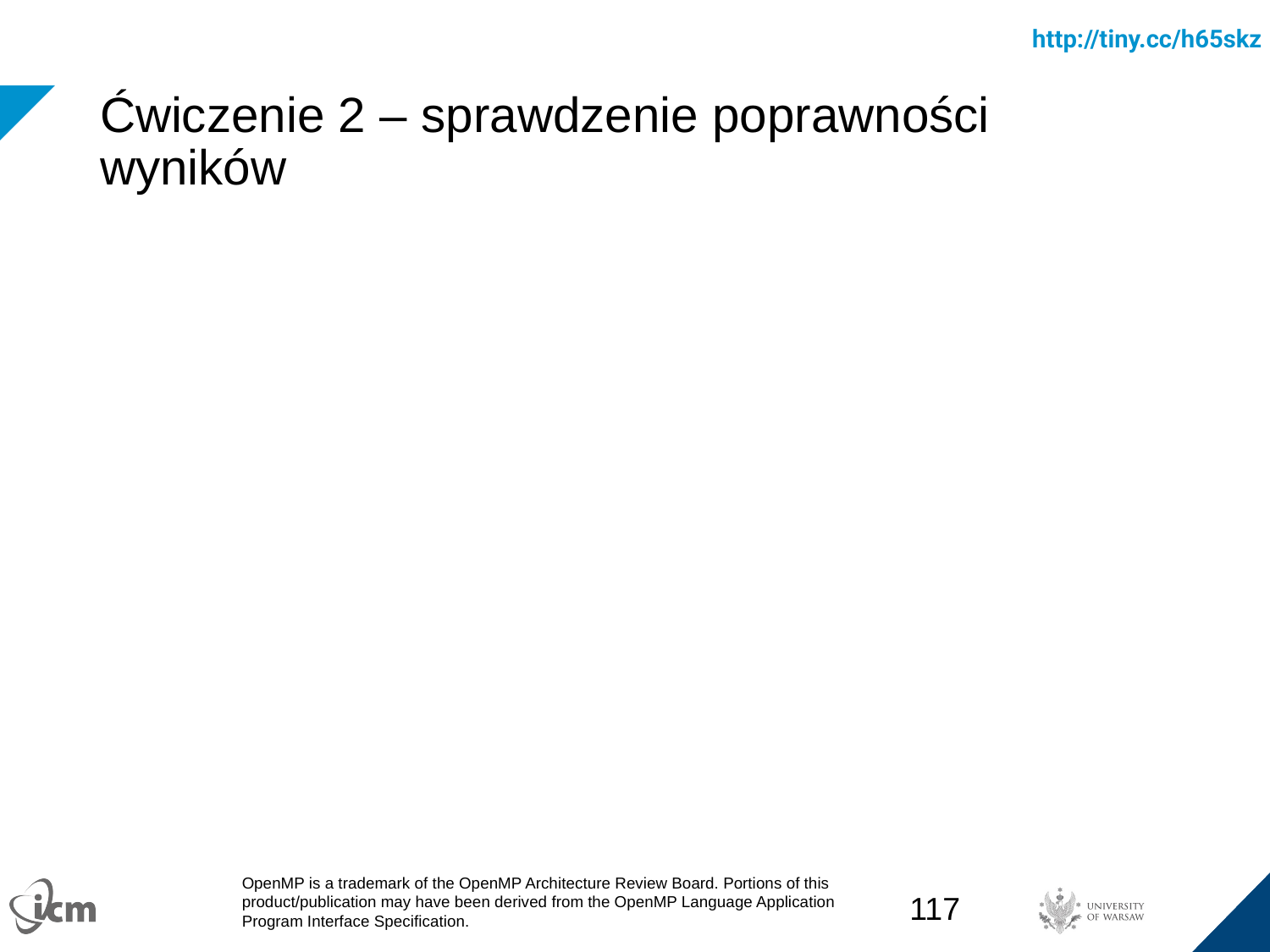

# Ćwiczenie 2 – sprawdzenie poprawności wyników

117